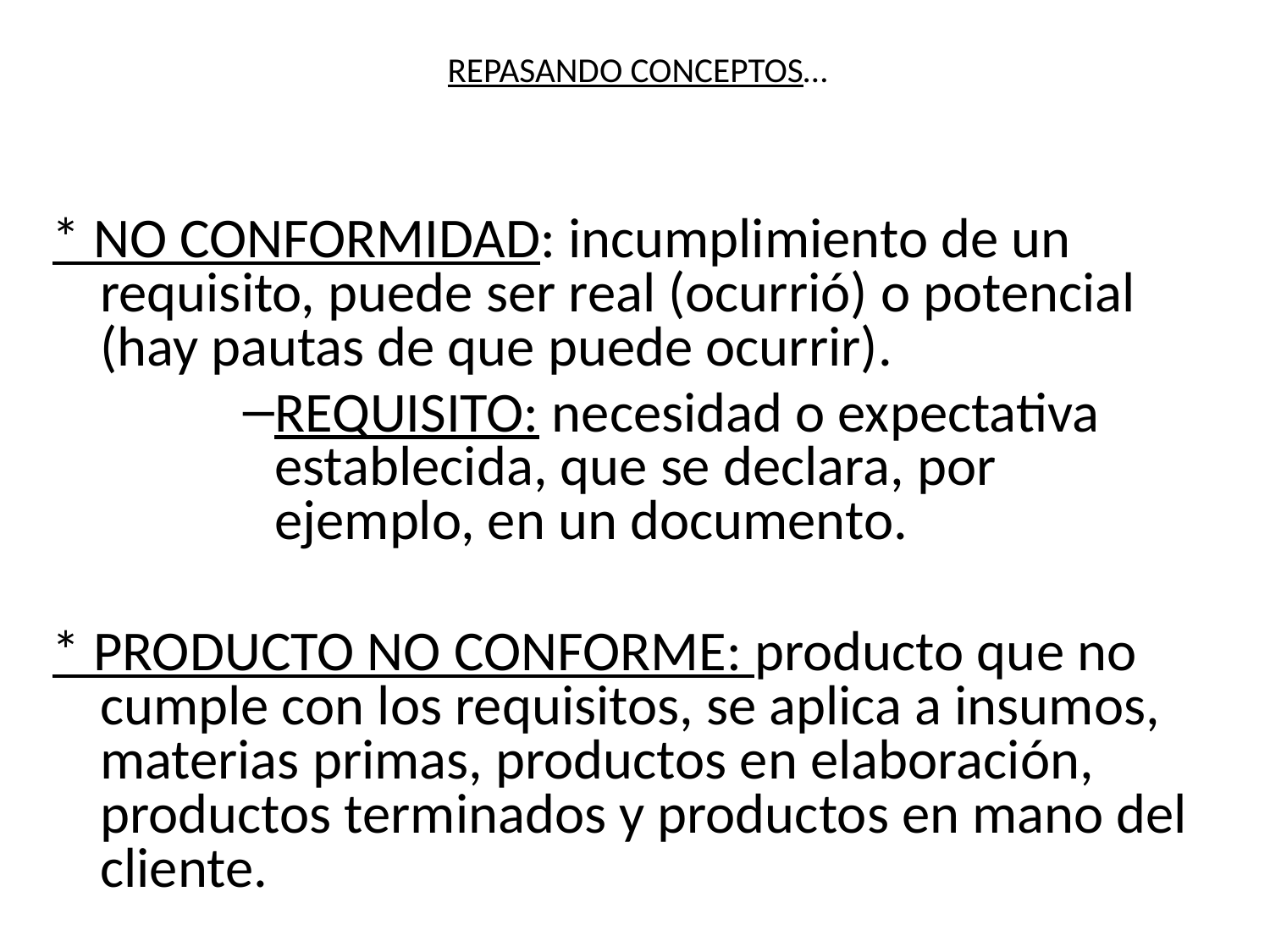

# REPASANDO CONCEPTOS…
* NO CONFORMIDAD: incumplimiento de un requisito, puede ser real (ocurrió) o potencial (hay pautas de que puede ocurrir).
REQUISITO: necesidad o expectativa establecida, que se declara, por ejemplo, en un documento.

* PRODUCTO NO CONFORME: producto que no cumple con los requisitos, se aplica a insumos, materias primas, productos en elaboración, productos terminados y productos en mano del cliente.